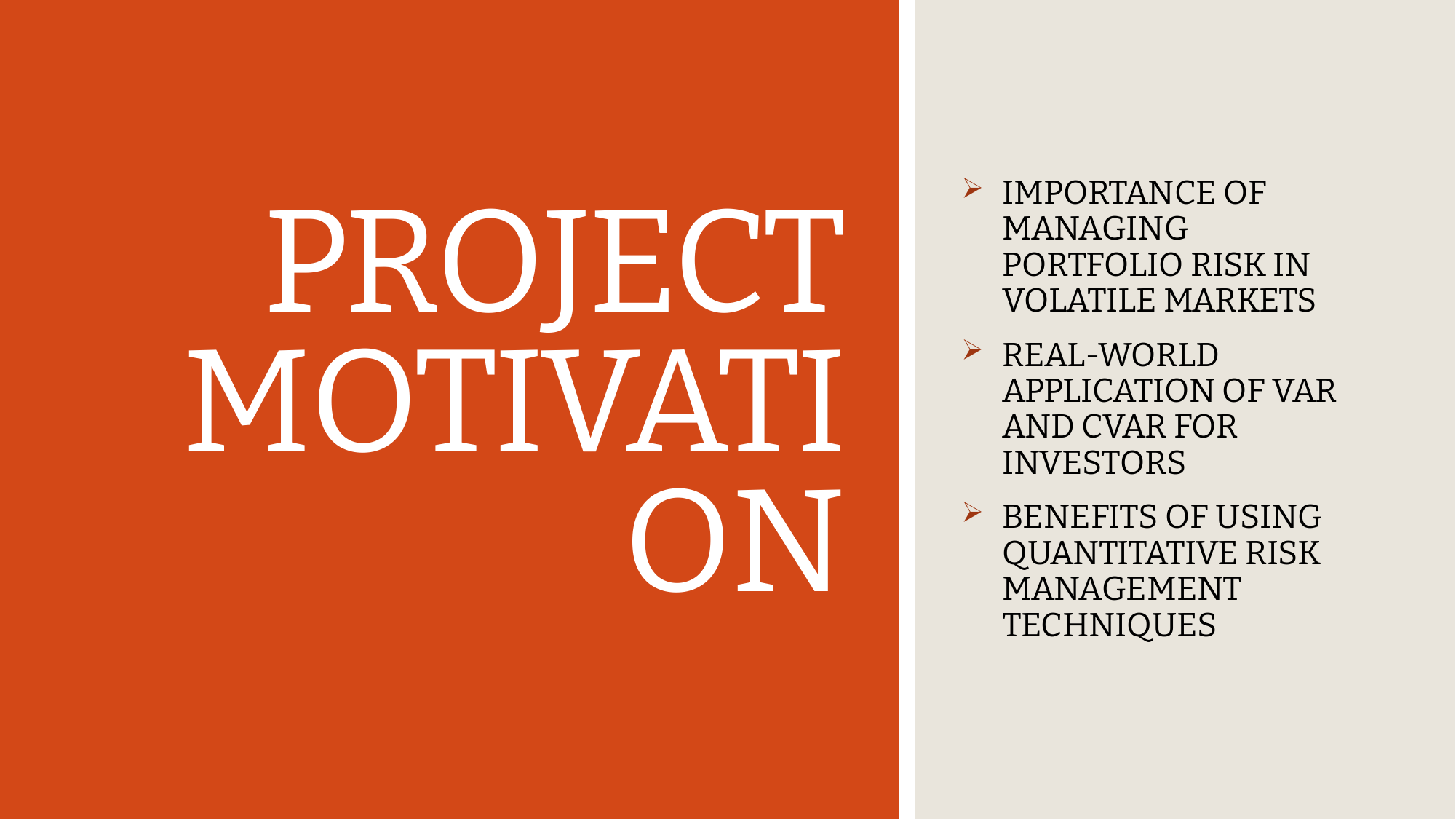

# Project Motivation
Importance of managing portfolio risk in volatile markets
Real-world application of VaR and CVaR for investors
Benefits of using quantitative risk management techniques